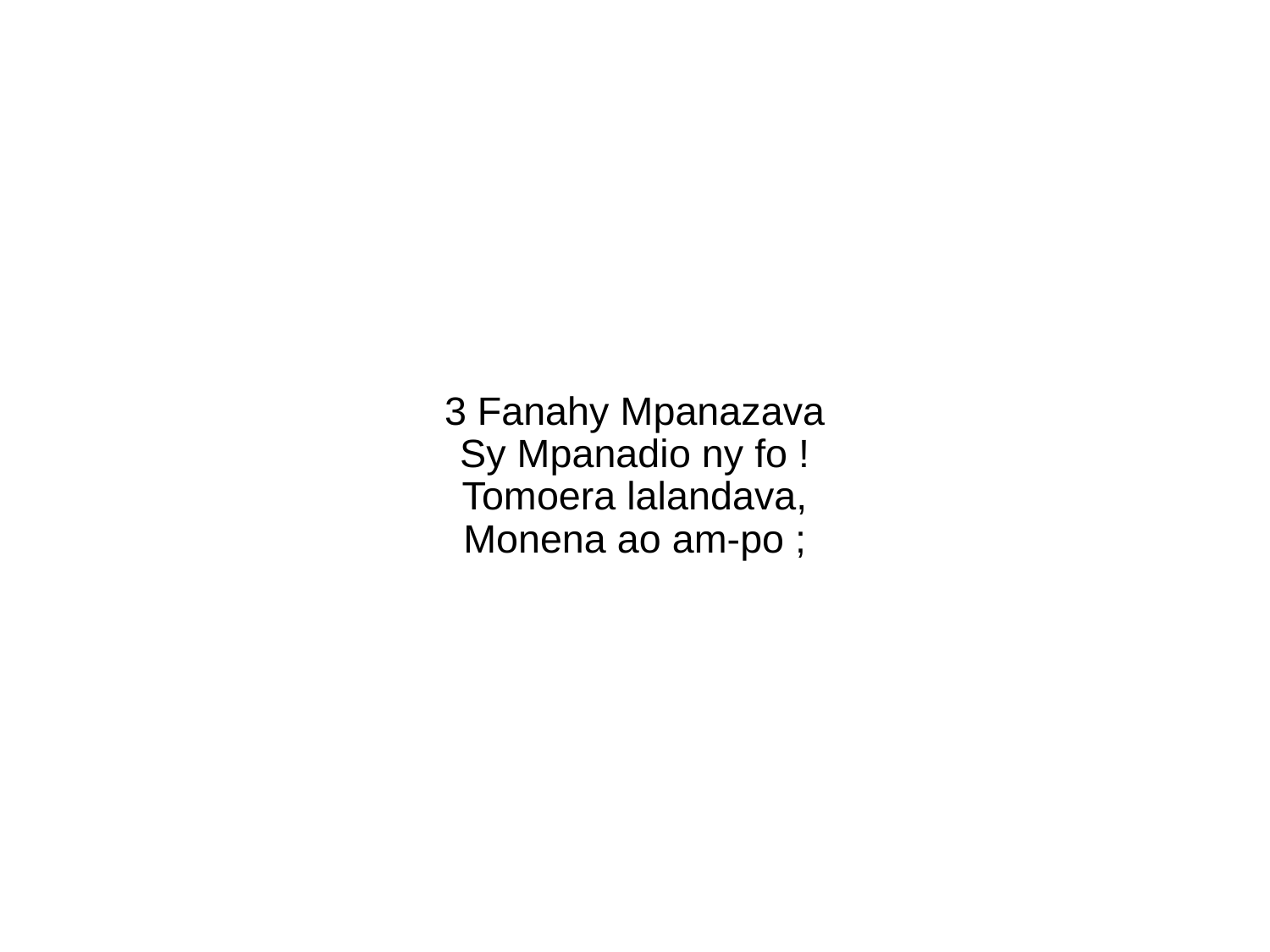

3 Fanahy Mpanazava
Sy Mpanadio ny fo !
Tomoera lalandava,
Monena ao am-po ;